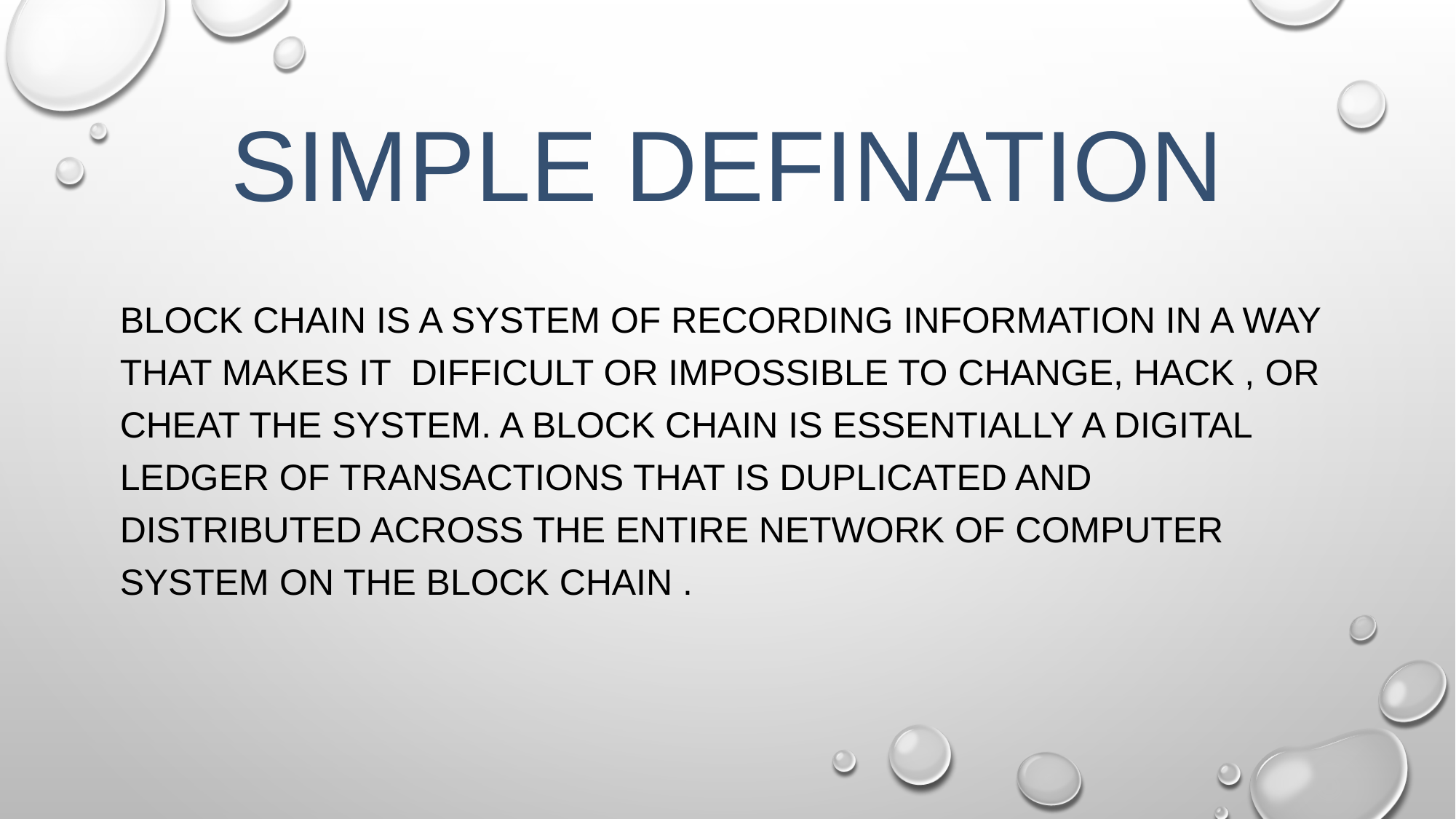

# SIMPLE DEFINATION
Block chain is a system of recording information in a way that makes it  difficult or impossible to change, hack , or cheat the system. a block chain is essentially a digital ledger of transactions that is duplicated and distributed across the entire network of computer system on the block chain .